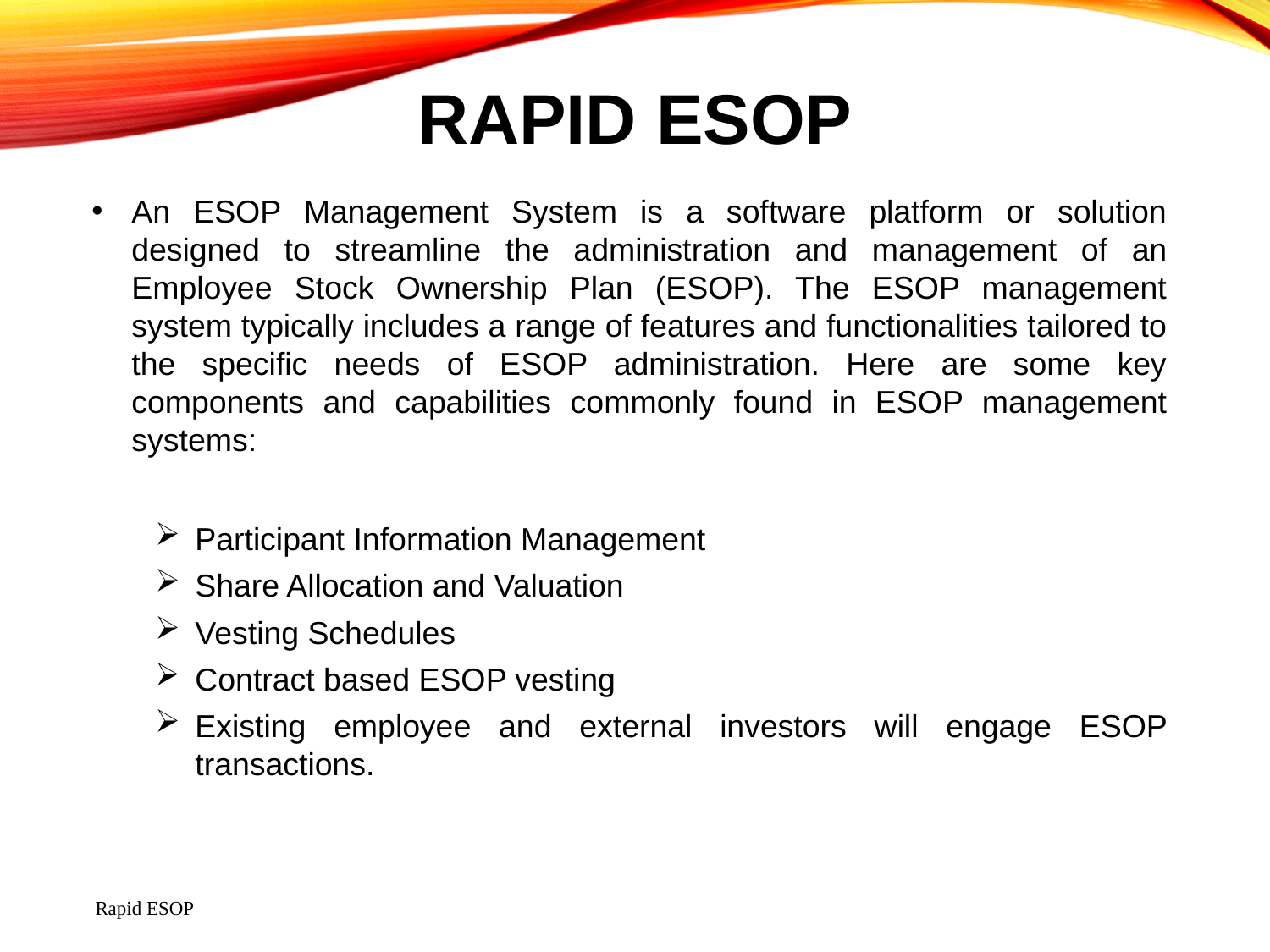

# Rapid esop
An ESOP Management System is a software platform or solution designed to streamline the administration and management of an Employee Stock Ownership Plan (ESOP). The ESOP management system typically includes a range of features and functionalities tailored to the specific needs of ESOP administration. Here are some key components and capabilities commonly found in ESOP management systems:

Participant Information Management
Share Allocation and Valuation
Vesting Schedules
Contract based ESOP vesting
Existing employee and external investors will engage ESOP transactions.

Rapid ESOP